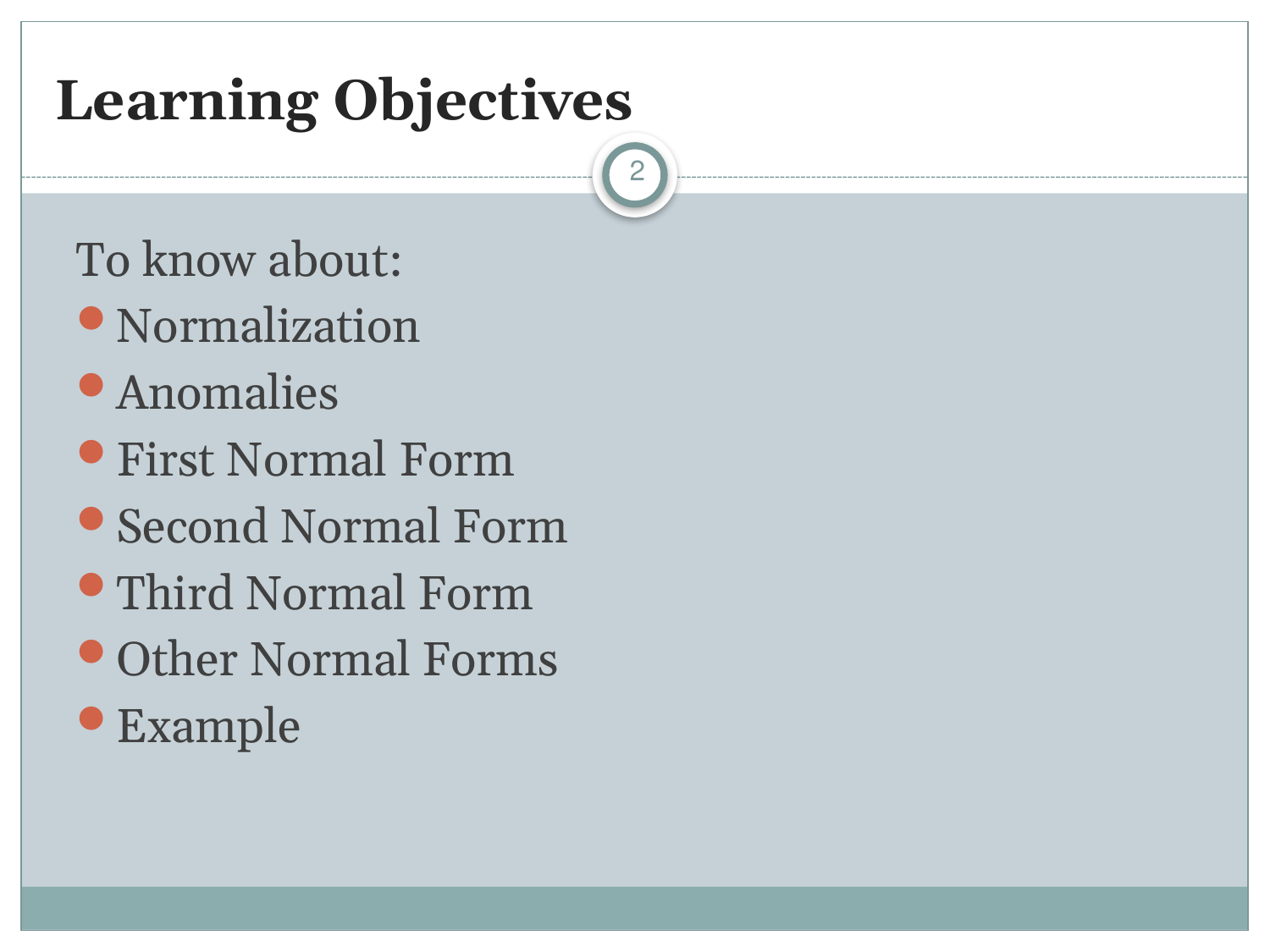

# Learning Objectives
2
To know about:
Normalization
Anomalies
First Normal Form
Second Normal Form
Third Normal Form
Other Normal Forms
Example